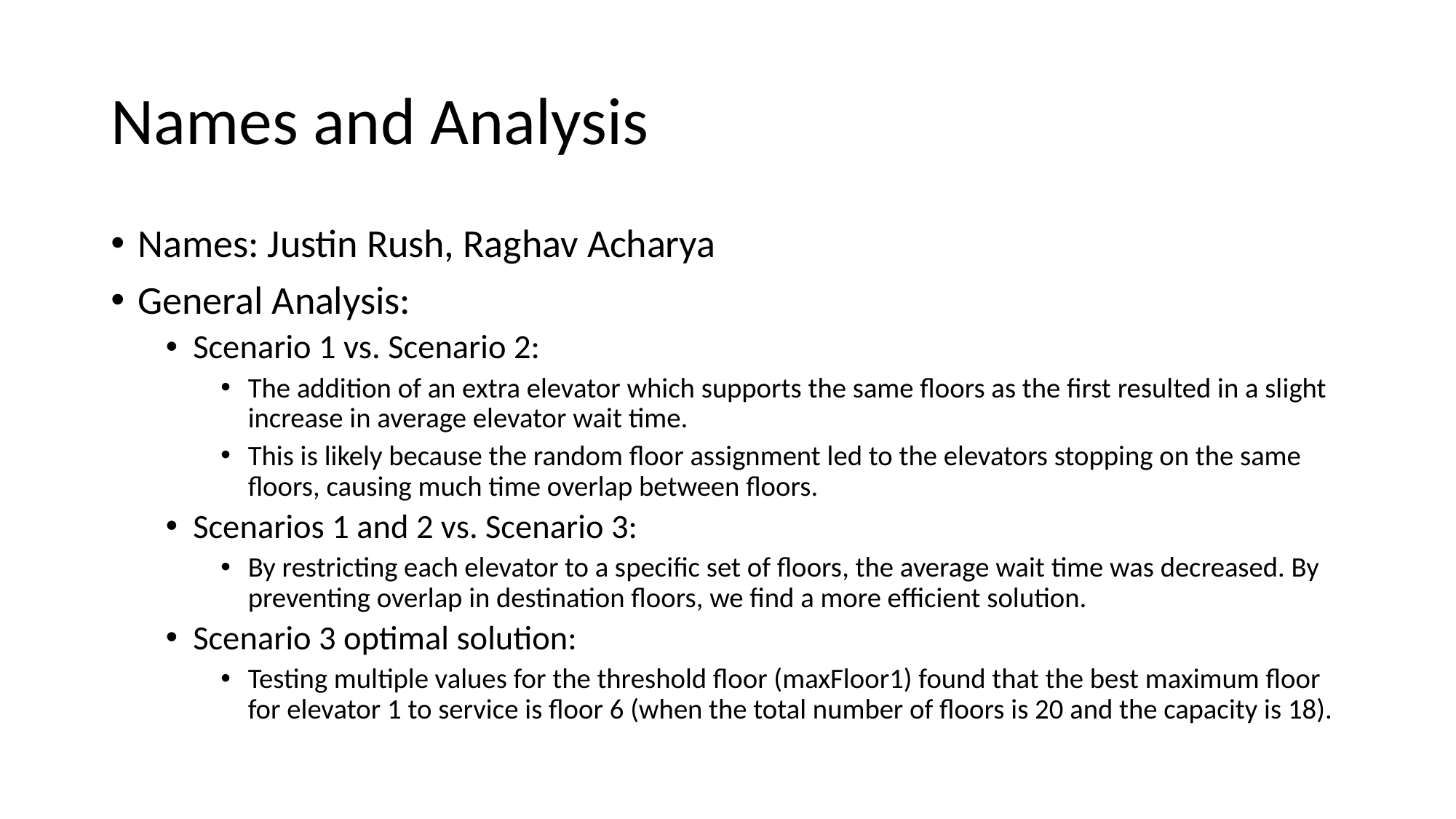

# Names and Analysis
Names: Justin Rush, Raghav Acharya
General Analysis:
Scenario 1 vs. Scenario 2:
The addition of an extra elevator which supports the same floors as the first resulted in a slight increase in average elevator wait time.
This is likely because the random floor assignment led to the elevators stopping on the same floors, causing much time overlap between floors.
Scenarios 1 and 2 vs. Scenario 3:
By restricting each elevator to a specific set of floors, the average wait time was decreased. By preventing overlap in destination floors, we find a more efficient solution.
Scenario 3 optimal solution:
Testing multiple values for the threshold floor (maxFloor1) found that the best maximum floor for elevator 1 to service is floor 6 (when the total number of floors is 20 and the capacity is 18).